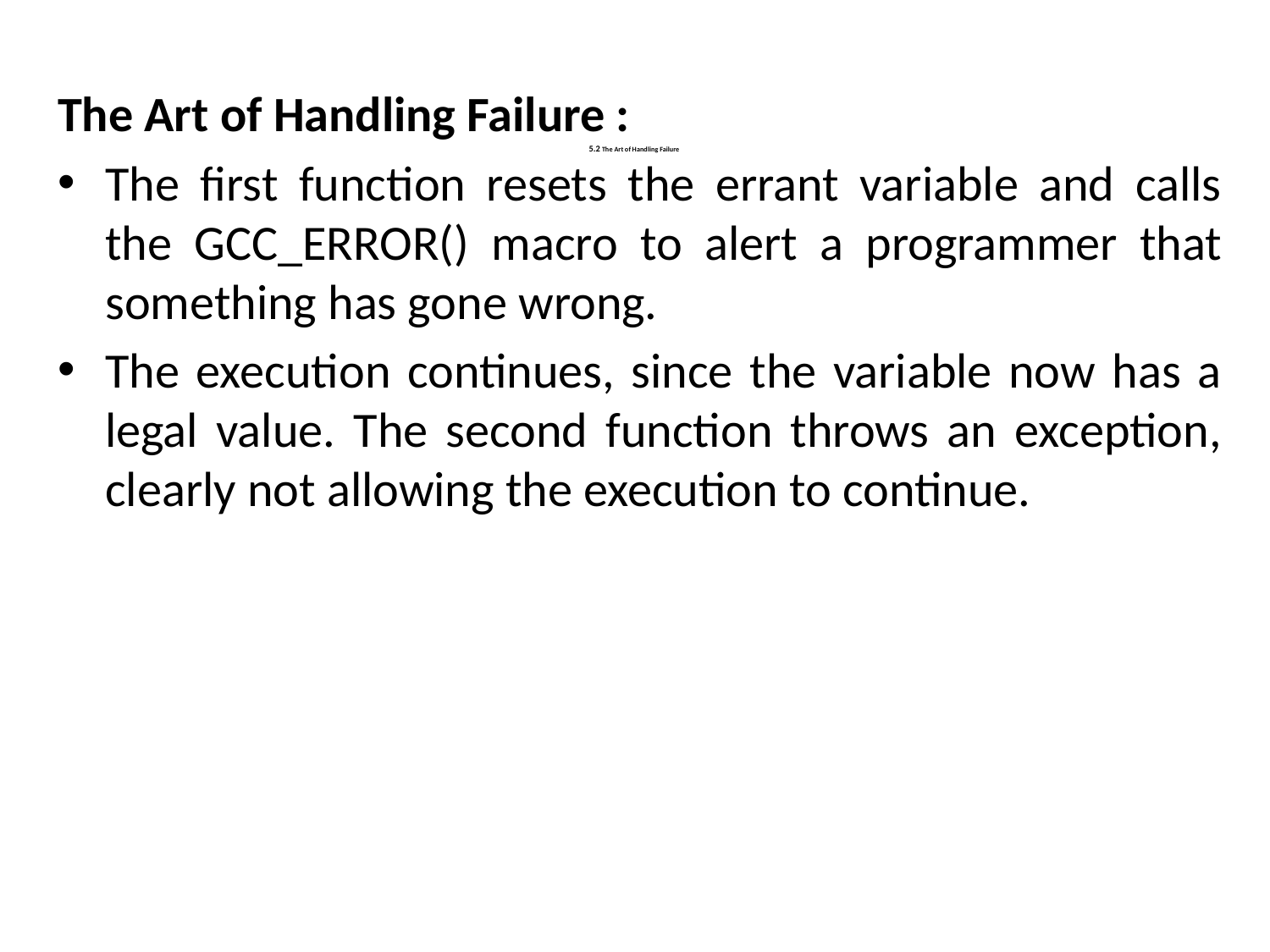

The Art of Handling Failure :
The first function resets the errant variable and calls the GCC_ERROR() macro to alert a programmer that something has gone wrong.
The execution continues, since the variable now has a legal value. The second function throws an exception, clearly not allowing the execution to continue.
# 5.2 The Art of Handling Failure